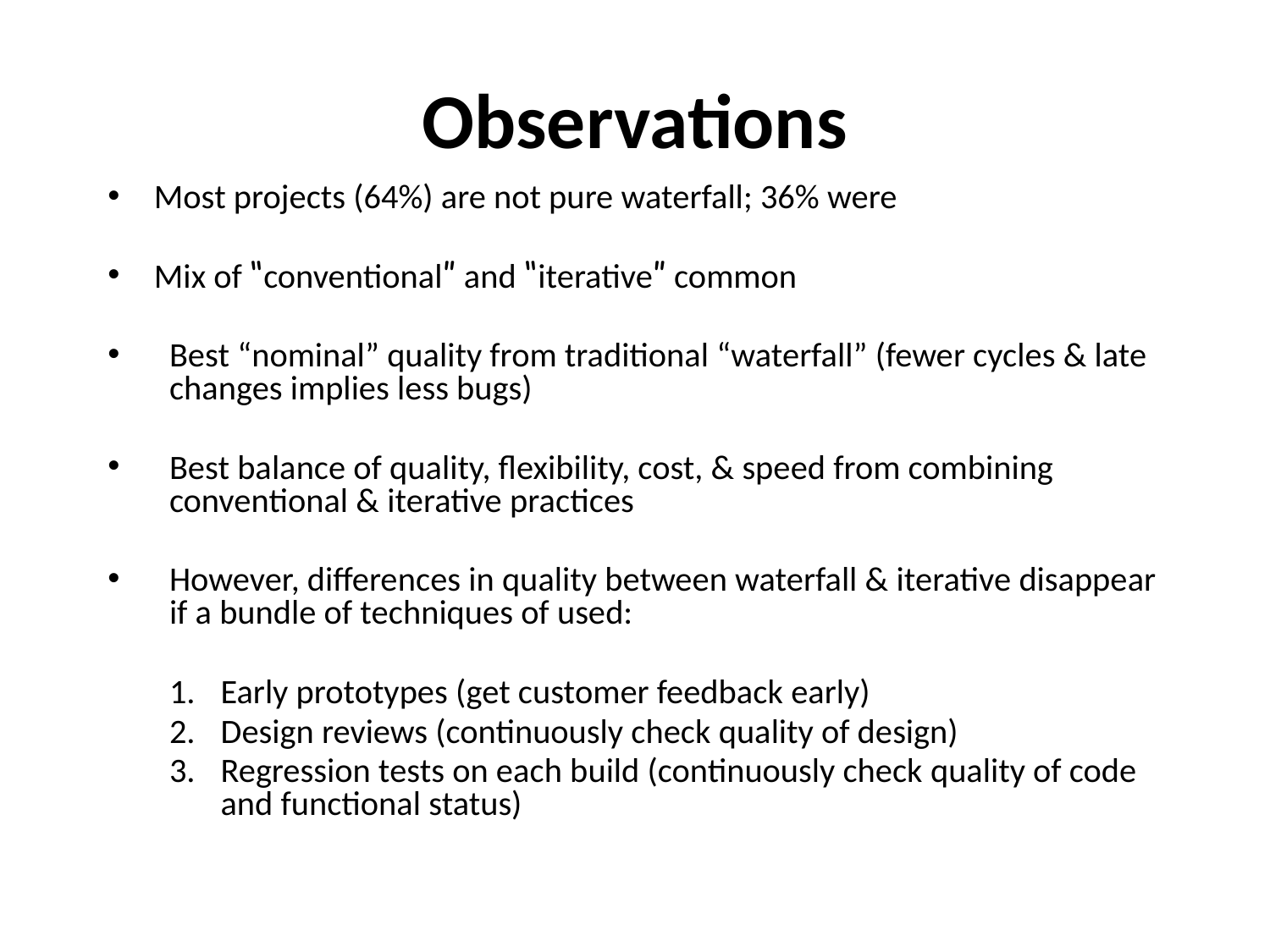

# Observations
Most projects (64%) are not pure waterfall; 36% were

Mix of “conventional” and “iterative” common

Best “nominal” quality from traditional “waterfall” (fewer cycles & late changes implies less bugs)

Best balance of quality, flexibility, cost, & speed from combining conventional & iterative practices

However, differences in quality between waterfall & iterative disappear if a bundle of techniques of used:

Early prototypes (get customer feedback early)
Design reviews (continuously check quality of design)
Regression tests on each build (continuously check quality of code and functional status)